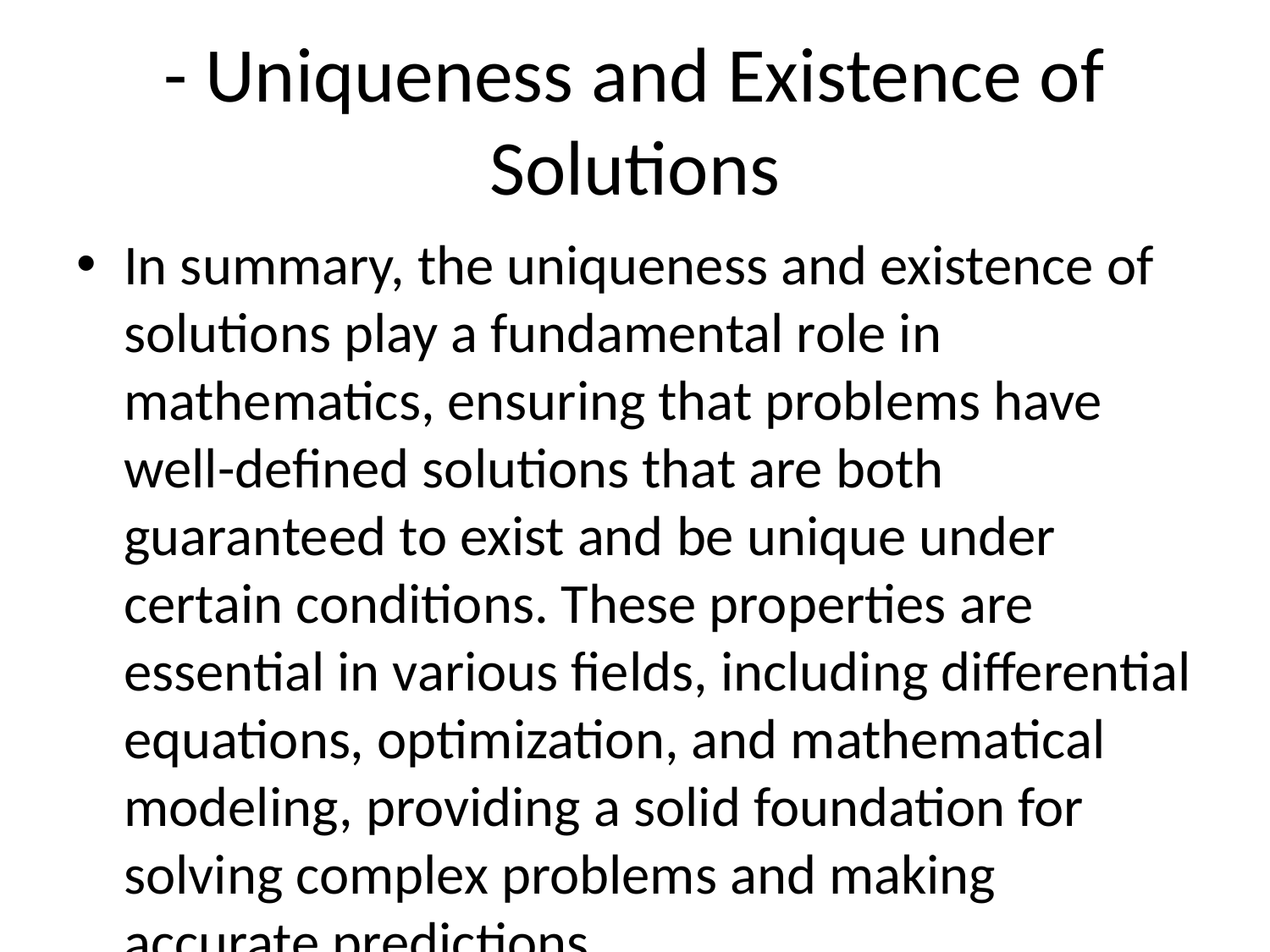

# - Uniqueness and Existence of Solutions
In summary, the uniqueness and existence of solutions play a fundamental role in mathematics, ensuring that problems have well-defined solutions that are both guaranteed to exist and be unique under certain conditions. These properties are essential in various fields, including differential equations, optimization, and mathematical modeling, providing a solid foundation for solving complex problems and making accurate predictions.